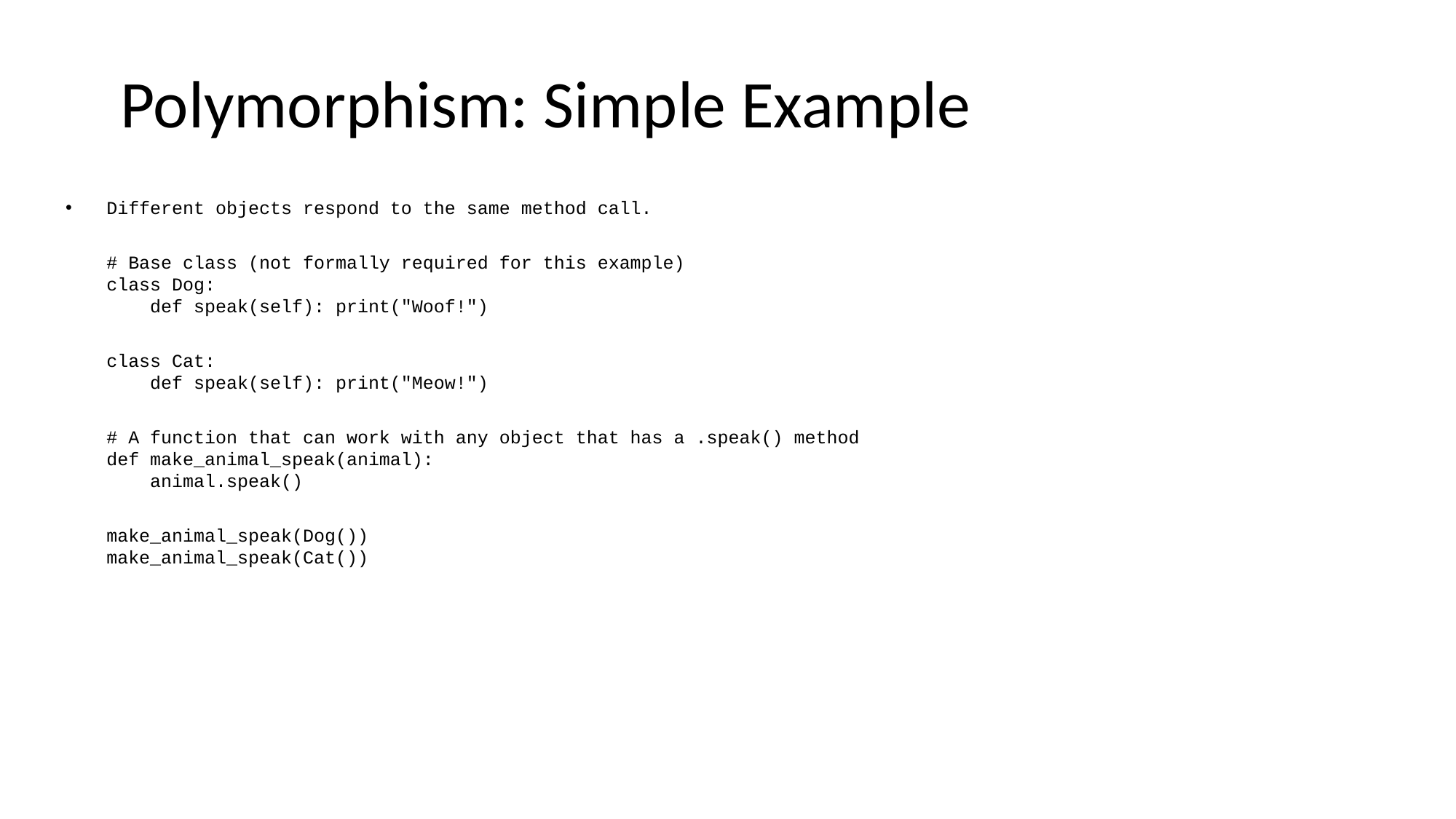

# Polymorphism: Simple Example
Different objects respond to the same method call.
# Base class (not formally required for this example)
class Dog:
    def speak(self): print("Woof!")
class Cat:
    def speak(self): print("Meow!")
# A function that can work with any object that has a .speak() method
def make_animal_speak(animal):
    animal.speak()
make_animal_speak(Dog())
make_animal_speak(Cat())